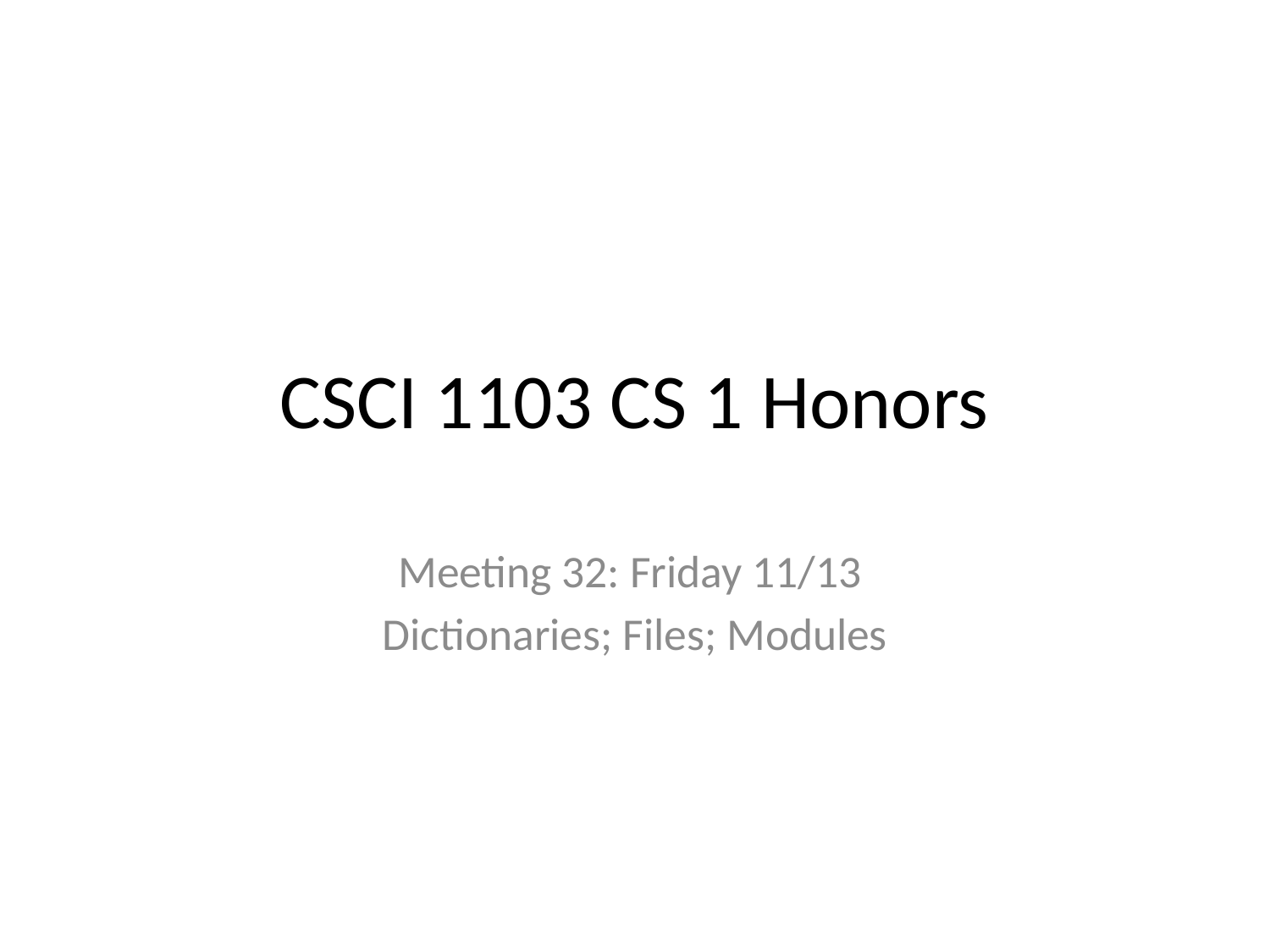

# CSCI 1103 CS 1 Honors
Meeting 32: Friday 11/13
Dictionaries; Files; Modules